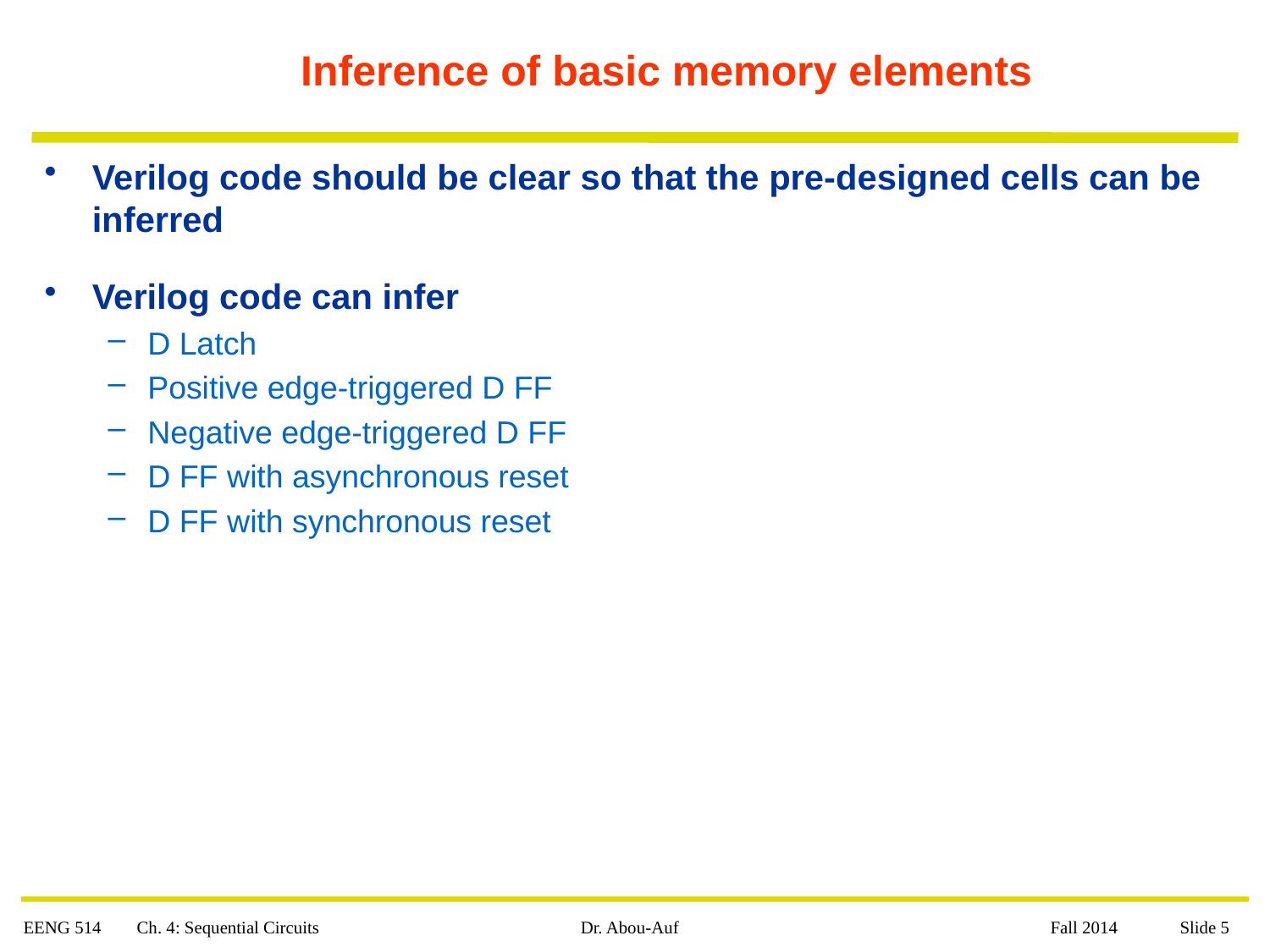

# Inference of basic memory elements
Verilog code should be clear so that the pre-designed cells can be inferred
Verilog code can infer
D Latch
Positive edge-triggered D FF
Negative edge-triggered D FF
D FF with asynchronous reset
D FF with synchronous reset

EENG 514        Ch. 4: Sequential Circuits
Dr. Abou-Auf
 Fall 2014              Slide 5